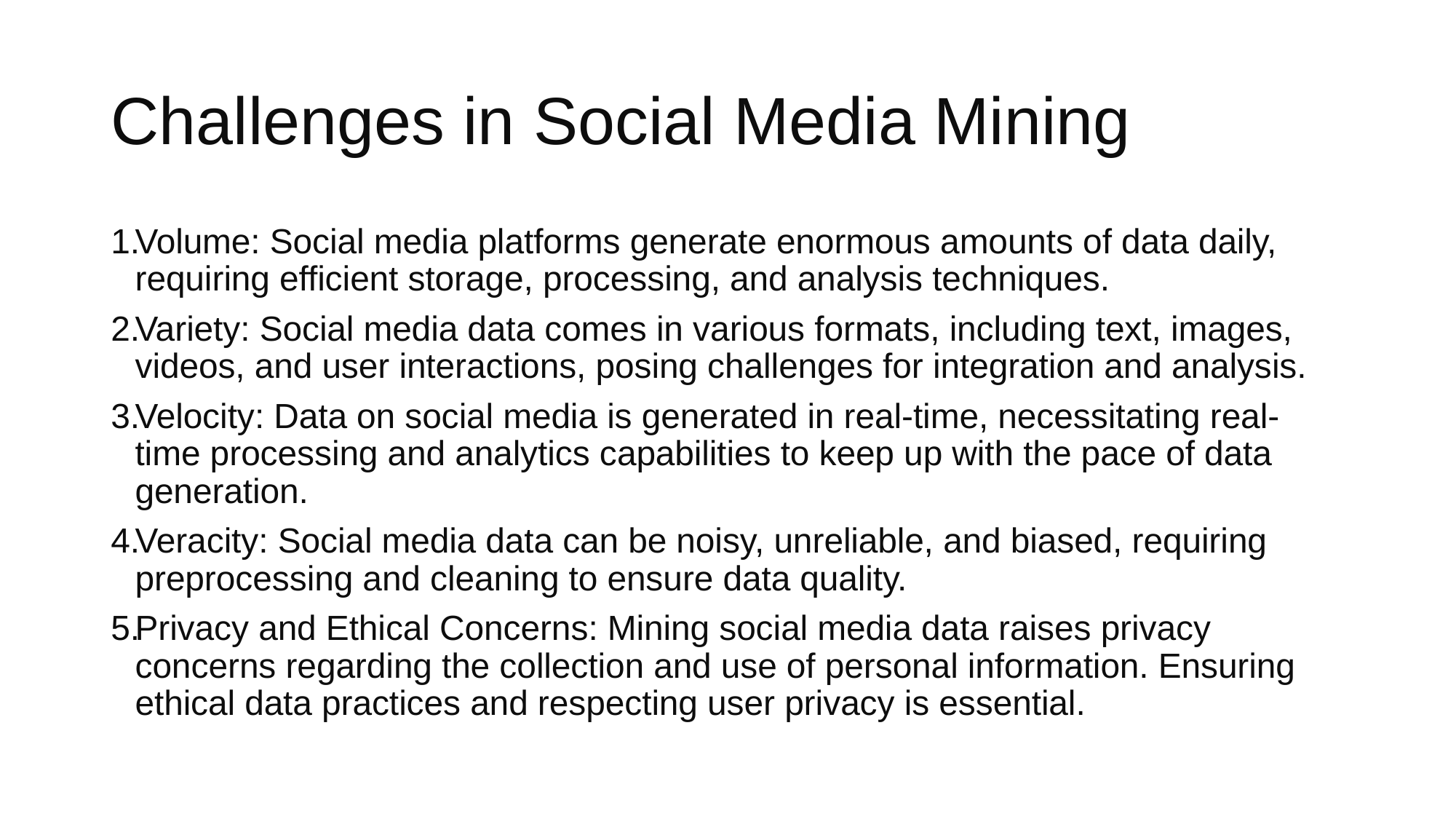

# Challenges in Social Media Mining
Volume: Social media platforms generate enormous amounts of data daily, requiring efficient storage, processing, and analysis techniques.
Variety: Social media data comes in various formats, including text, images, videos, and user interactions, posing challenges for integration and analysis.
Velocity: Data on social media is generated in real-time, necessitating real-time processing and analytics capabilities to keep up with the pace of data generation.
Veracity: Social media data can be noisy, unreliable, and biased, requiring preprocessing and cleaning to ensure data quality.
Privacy and Ethical Concerns: Mining social media data raises privacy concerns regarding the collection and use of personal information. Ensuring ethical data practices and respecting user privacy is essential.